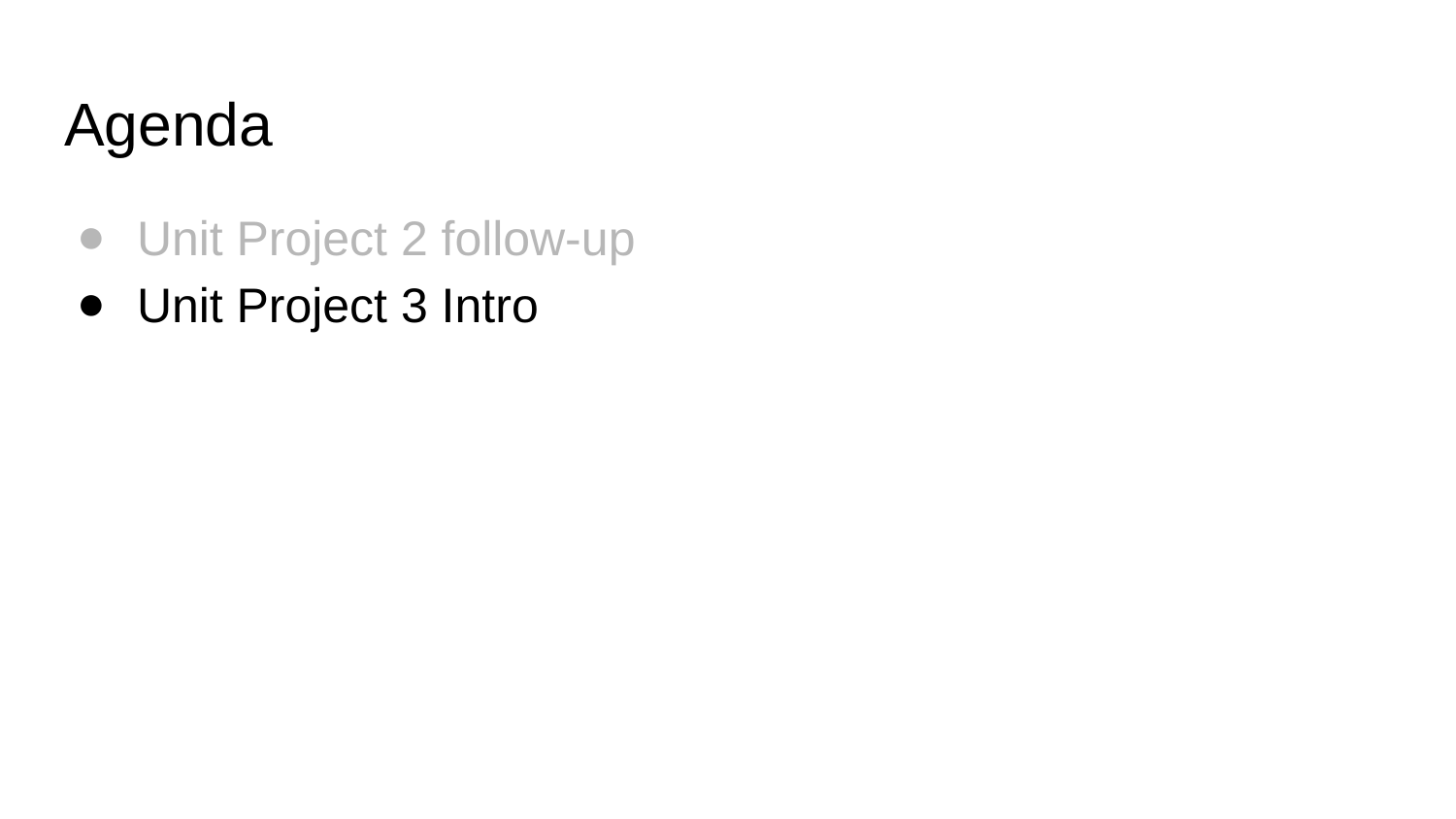

# Agenda
Unit Project 2 follow-up
Unit Project 3 Intro